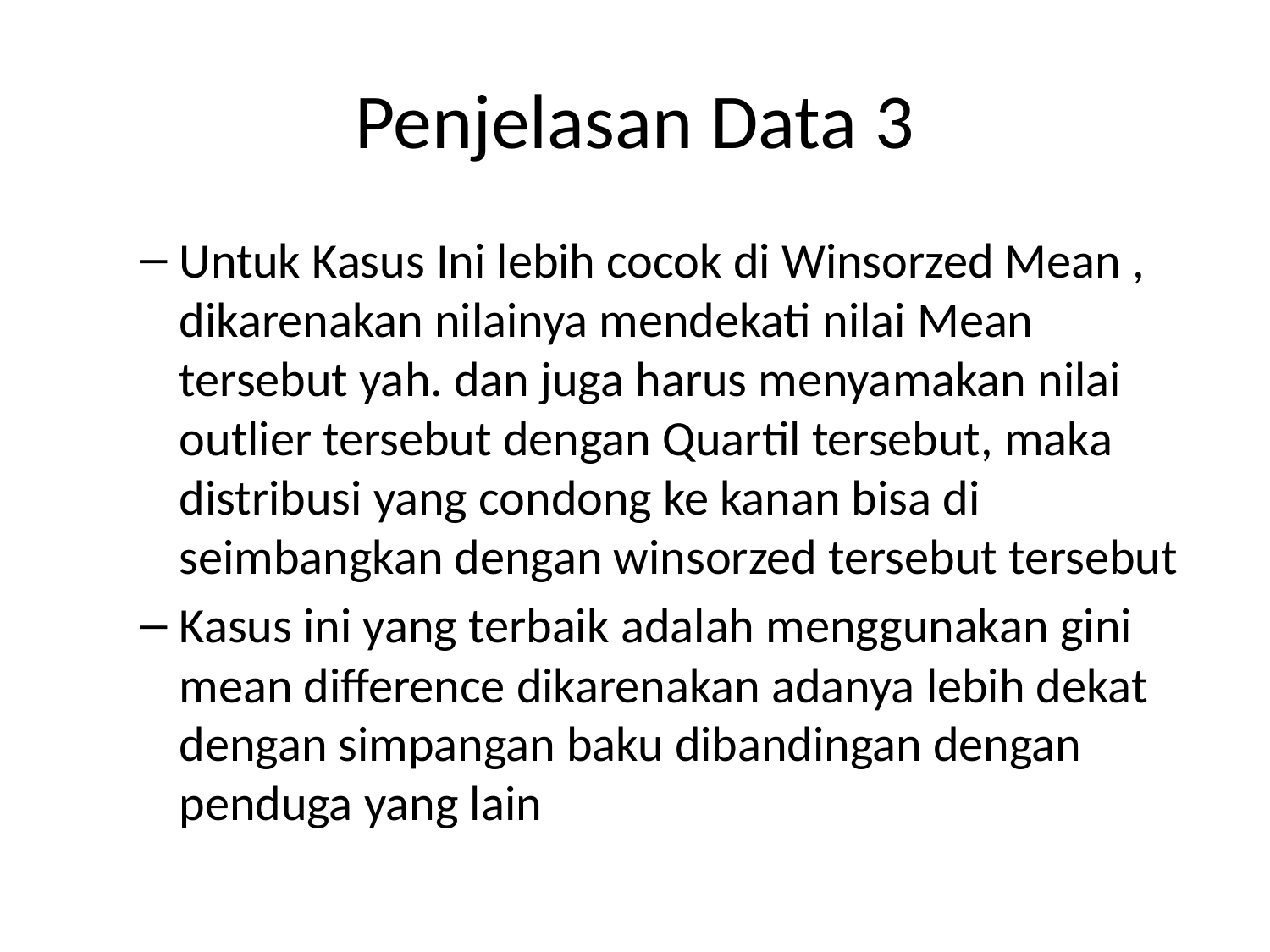

# Penjelasan Data 3
Untuk Kasus Ini lebih cocok di Winsorzed Mean , dikarenakan nilainya mendekati nilai Mean tersebut yah. dan juga harus menyamakan nilai outlier tersebut dengan Quartil tersebut, maka distribusi yang condong ke kanan bisa di seimbangkan dengan winsorzed tersebut tersebut
Kasus ini yang terbaik adalah menggunakan gini mean difference dikarenakan adanya lebih dekat dengan simpangan baku dibandingan dengan penduga yang lain